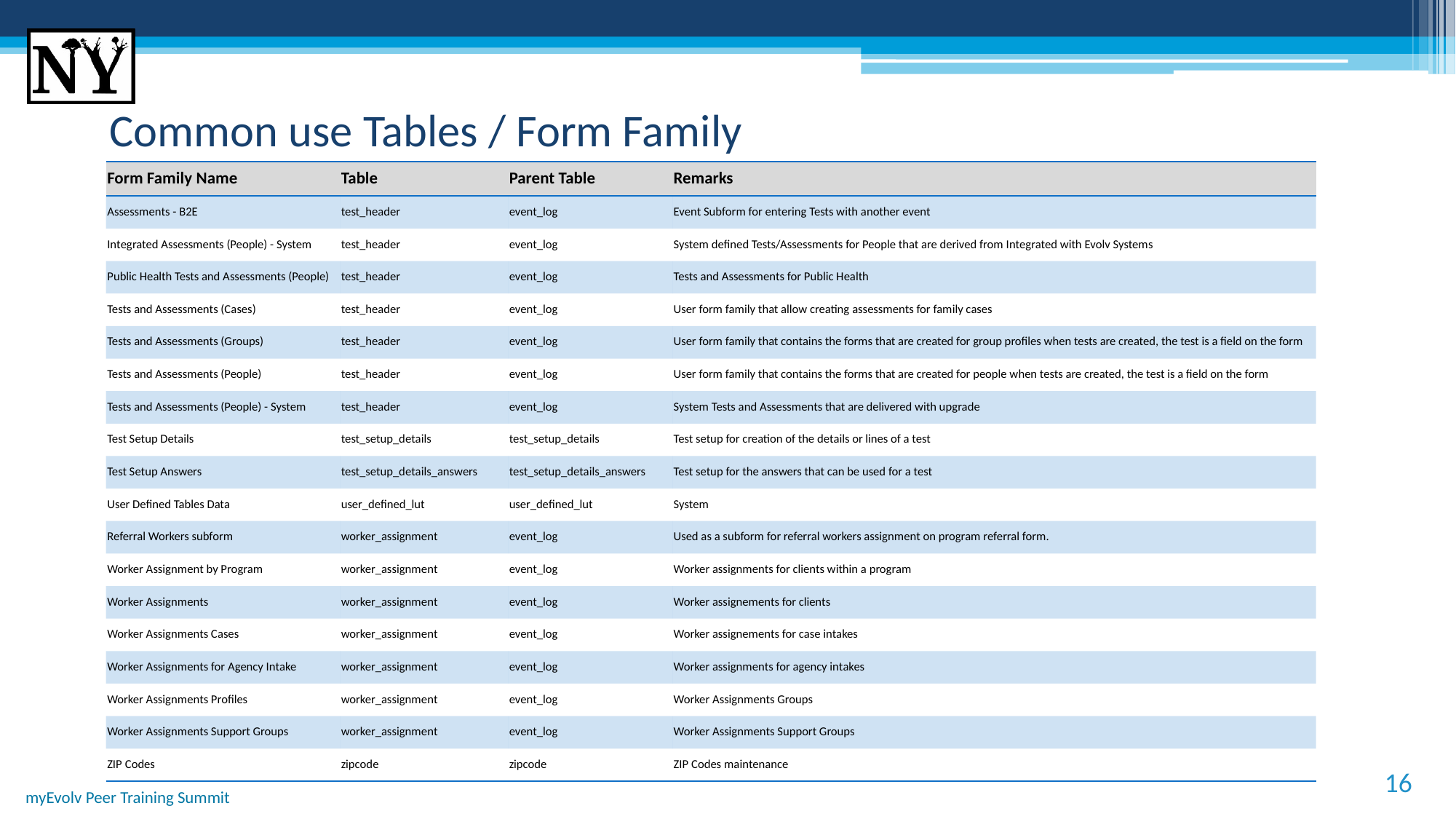

# Common use Tables / Form Family
| Form Family Name | Table | Parent Table | Remarks |
| --- | --- | --- | --- |
| Assessments - B2E | test\_header | event\_log | Event Subform for entering Tests with another event |
| Integrated Assessments (People) - System | test\_header | event\_log | System defined Tests/Assessments for People that are derived from Integrated with Evolv Systems |
| Public Health Tests and Assessments (People) | test\_header | event\_log | Tests and Assessments for Public Health |
| Tests and Assessments (Cases) | test\_header | event\_log | User form family that allow creating assessments for family cases |
| Tests and Assessments (Groups) | test\_header | event\_log | User form family that contains the forms that are created for group profiles when tests are created, the test is a field on the form |
| Tests and Assessments (People) | test\_header | event\_log | User form family that contains the forms that are created for people when tests are created, the test is a field on the form |
| Tests and Assessments (People) - System | test\_header | event\_log | System Tests and Assessments that are delivered with upgrade |
| Test Setup Details | test\_setup\_details | test\_setup\_details | Test setup for creation of the details or lines of a test |
| Test Setup Answers | test\_setup\_details\_answers | test\_setup\_details\_answers | Test setup for the answers that can be used for a test |
| User Defined Tables Data | user\_defined\_lut | user\_defined\_lut | System |
| Referral Workers subform | worker\_assignment | event\_log | Used as a subform for referral workers assignment on program referral form. |
| Worker Assignment by Program | worker\_assignment | event\_log | Worker assignments for clients within a program |
| Worker Assignments | worker\_assignment | event\_log | Worker assignements for clients |
| Worker Assignments Cases | worker\_assignment | event\_log | Worker assignements for case intakes |
| Worker Assignments for Agency Intake | worker\_assignment | event\_log | Worker assignments for agency intakes |
| Worker Assignments Profiles | worker\_assignment | event\_log | Worker Assignments Groups |
| Worker Assignments Support Groups | worker\_assignment | event\_log | Worker Assignments Support Groups |
| ZIP Codes | zipcode | zipcode | ZIP Codes maintenance |
16
myEvolv Peer Training Summit